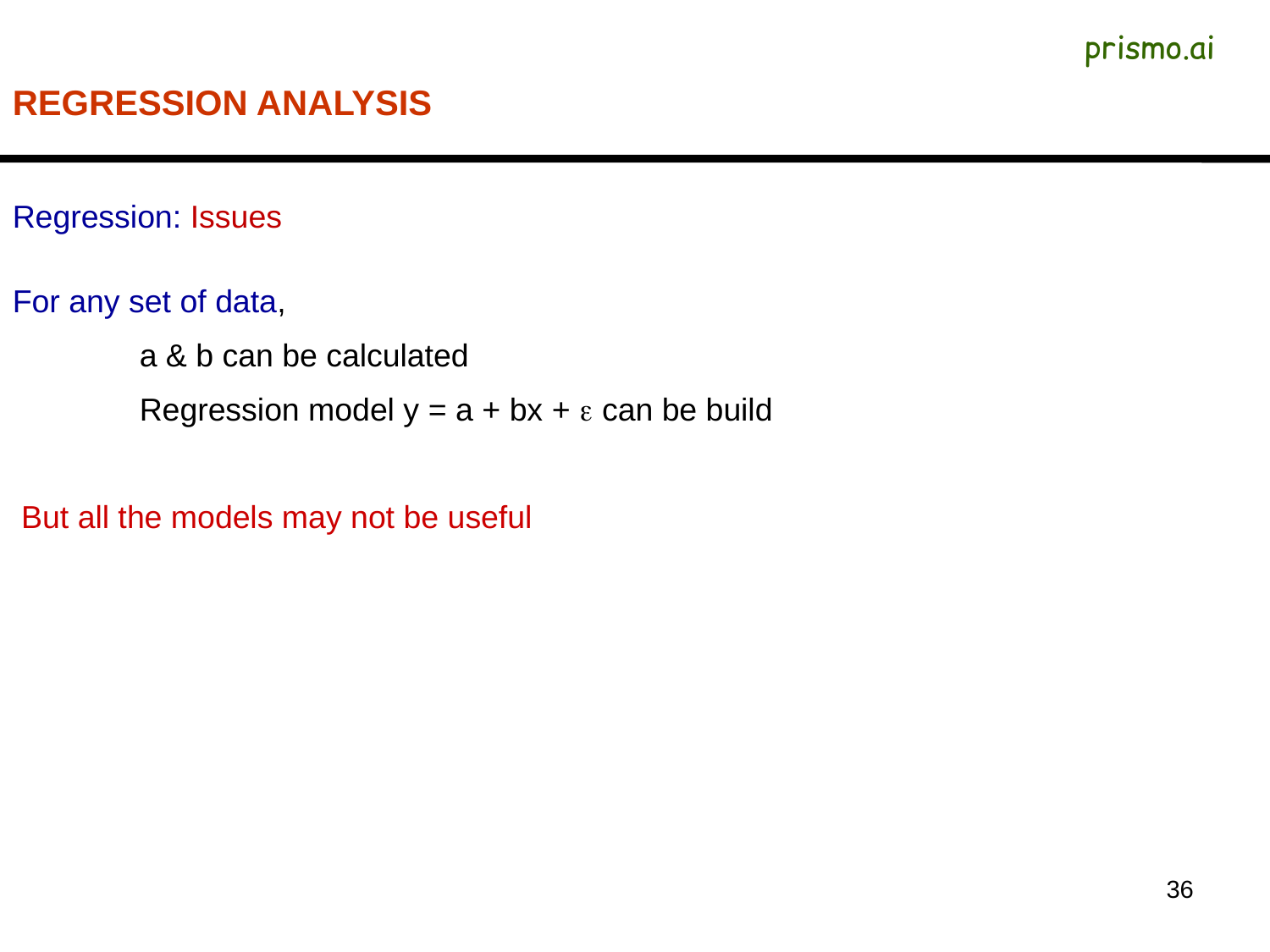

prismo.ai
REGRESSION ANALYSIS

Regression: Issues
For any set of data,
	a & b can be calculated
	Regression model y = a + bx + ε can be build

 But all the models may not be useful
36